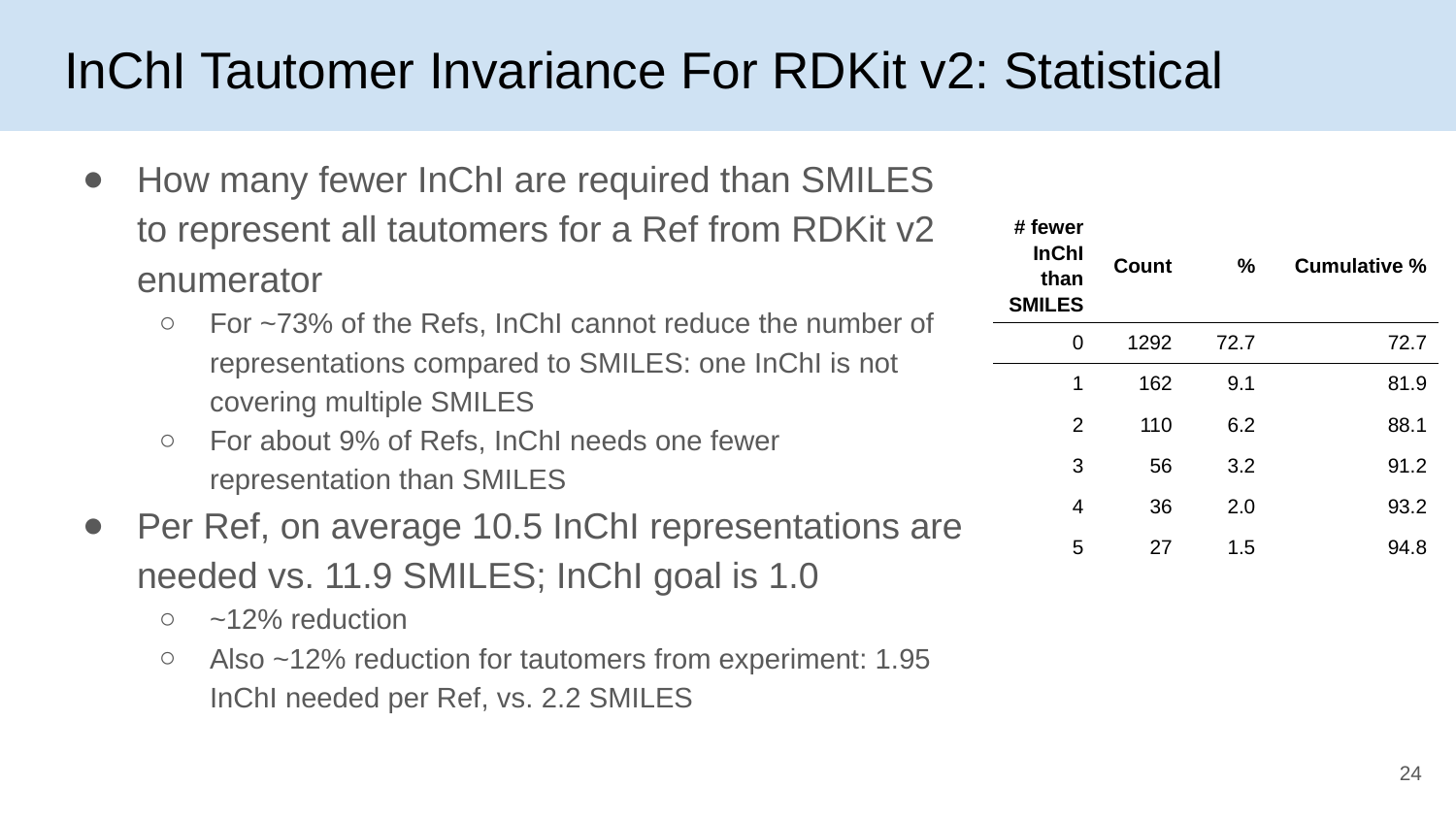

# InChI Tautomer Invariance For RDKit v2: Statistical
How many fewer InChI are required than SMILES to represent all tautomers for a Ref from RDKit v2 enumerator
For ~73% of the Refs, InChI cannot reduce the number of representations compared to SMILES: one InChI is not covering multiple SMILES
For about 9% of Refs, InChI needs one fewer representation than SMILES
Per Ref, on average 10.5 InChI representations are needed vs. 11.9 SMILES; InChI goal is 1.0
~12% reduction
Also ~12% reduction for tautomers from experiment: 1.95 InChI needed per Ref, vs. 2.2 SMILES
| # fewer InChI than SMILES | Count | % | Cumulative % |
| --- | --- | --- | --- |
| 0 | 1292 | 72.7 | 72.7 |
| 1 | 162 | 9.1 | 81.9 |
| 2 | 110 | 6.2 | 88.1 |
| 3 | 56 | 3.2 | 91.2 |
| 4 | 36 | 2.0 | 93.2 |
| 5 | 27 | 1.5 | 94.8 |
24